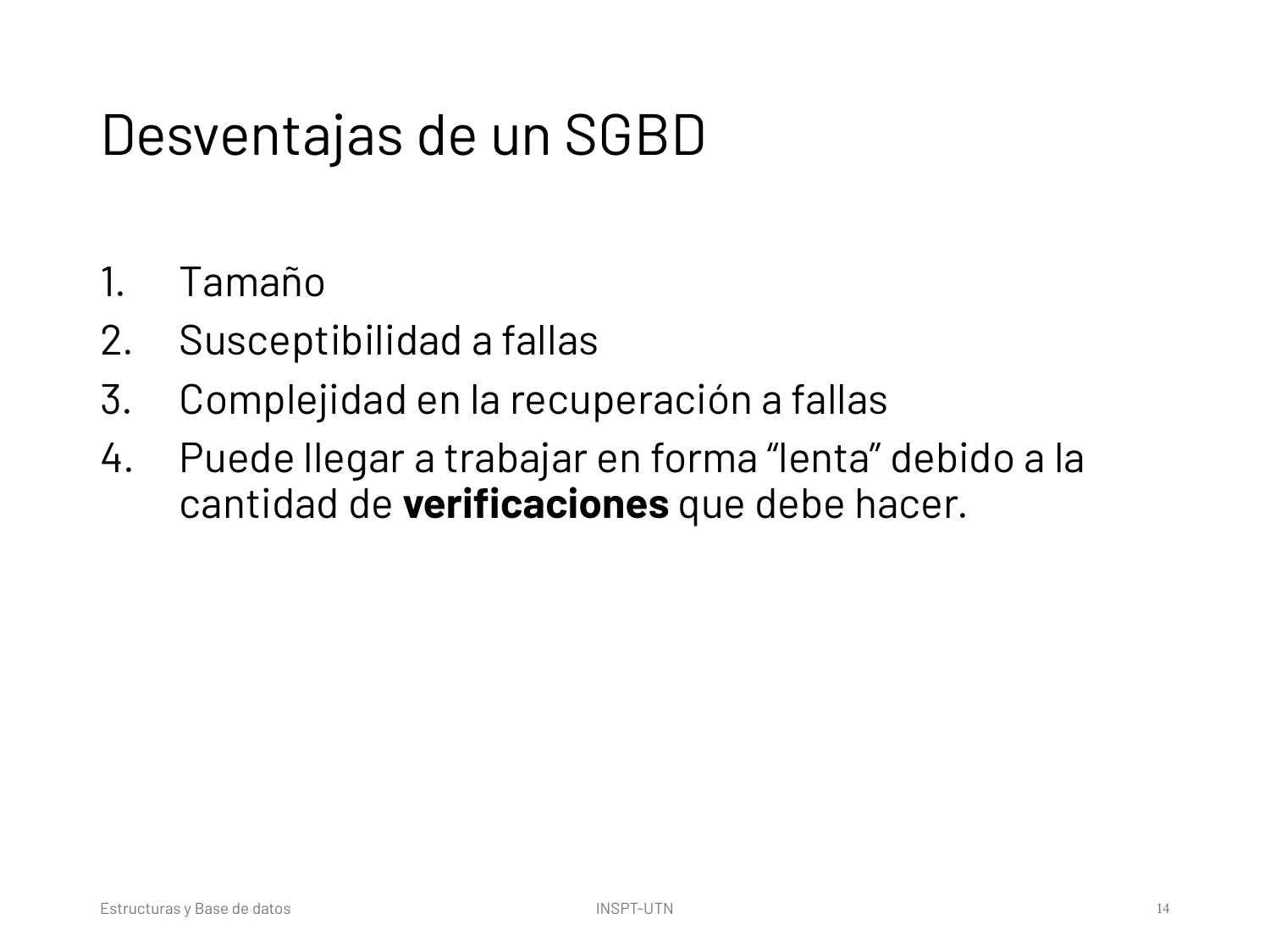

# Desventajas de un SGBD
Tamaño
Susceptibilidad a fallas
Complejidad en la recuperación a fallas
Puede llegar a trabajar en forma “lenta” debido a la cantidad de verificaciones que debe hacer.
Estructuras y Base de datos
INSPT-UTN
14